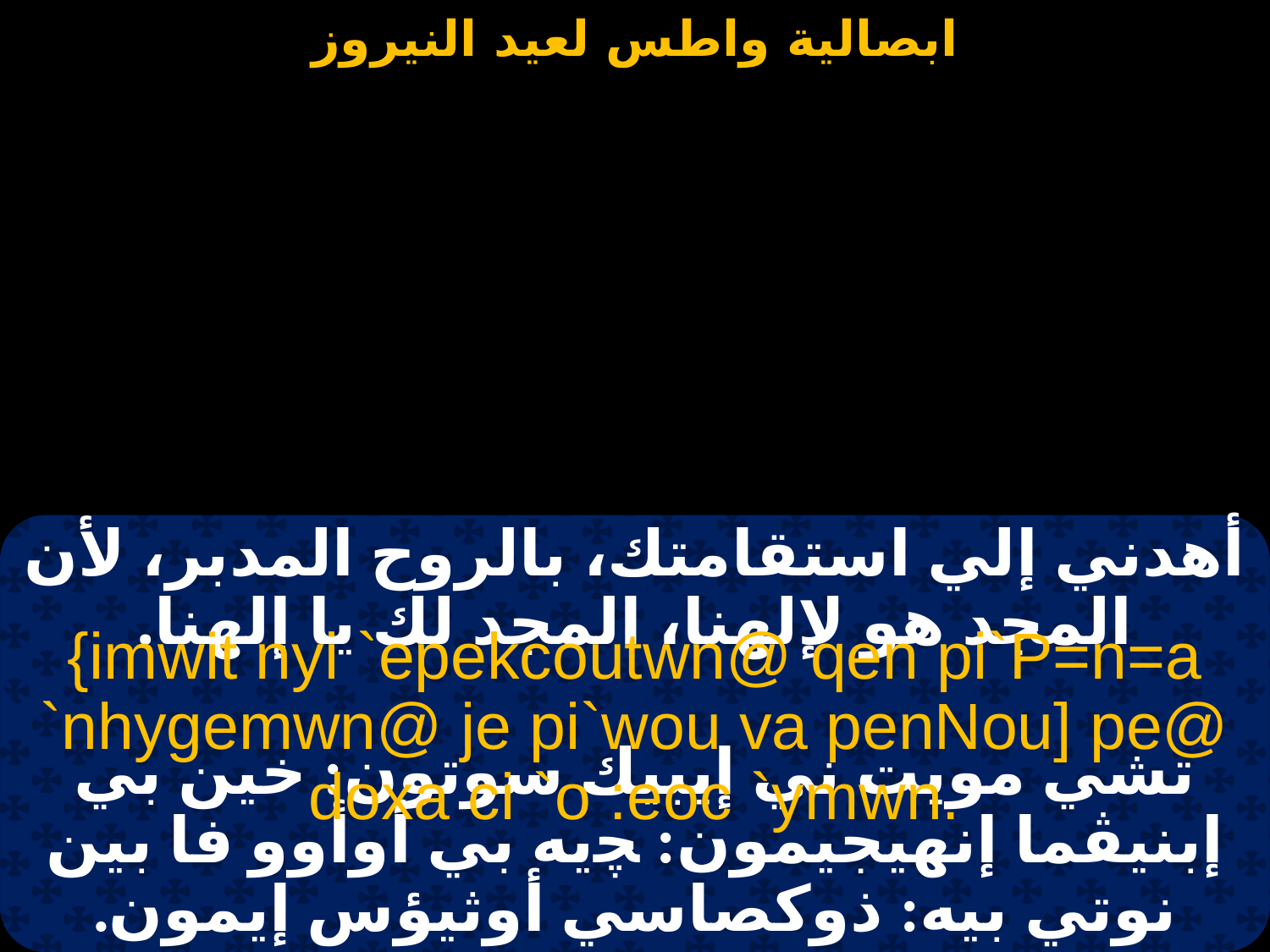

#
أهدني إلي استقامتك، بالروح المدبر، لأن المجد هو لإلهنا، المجد لك يا إلهنا.
{imwit nyi `epekcoutwn@ qen pi`P=n=a `nhygemwn@ je pi`wou va penNou] pe@ doxa ci `o :eoc `ymwn.
تشي مويت ني إيبيك سوتون: خين بي إبنيڤما إنهيجيمون: ﭽيه بي أوأوو فا بين نوتي بيه: ذوكصاسي أوثيؤس إيمون.